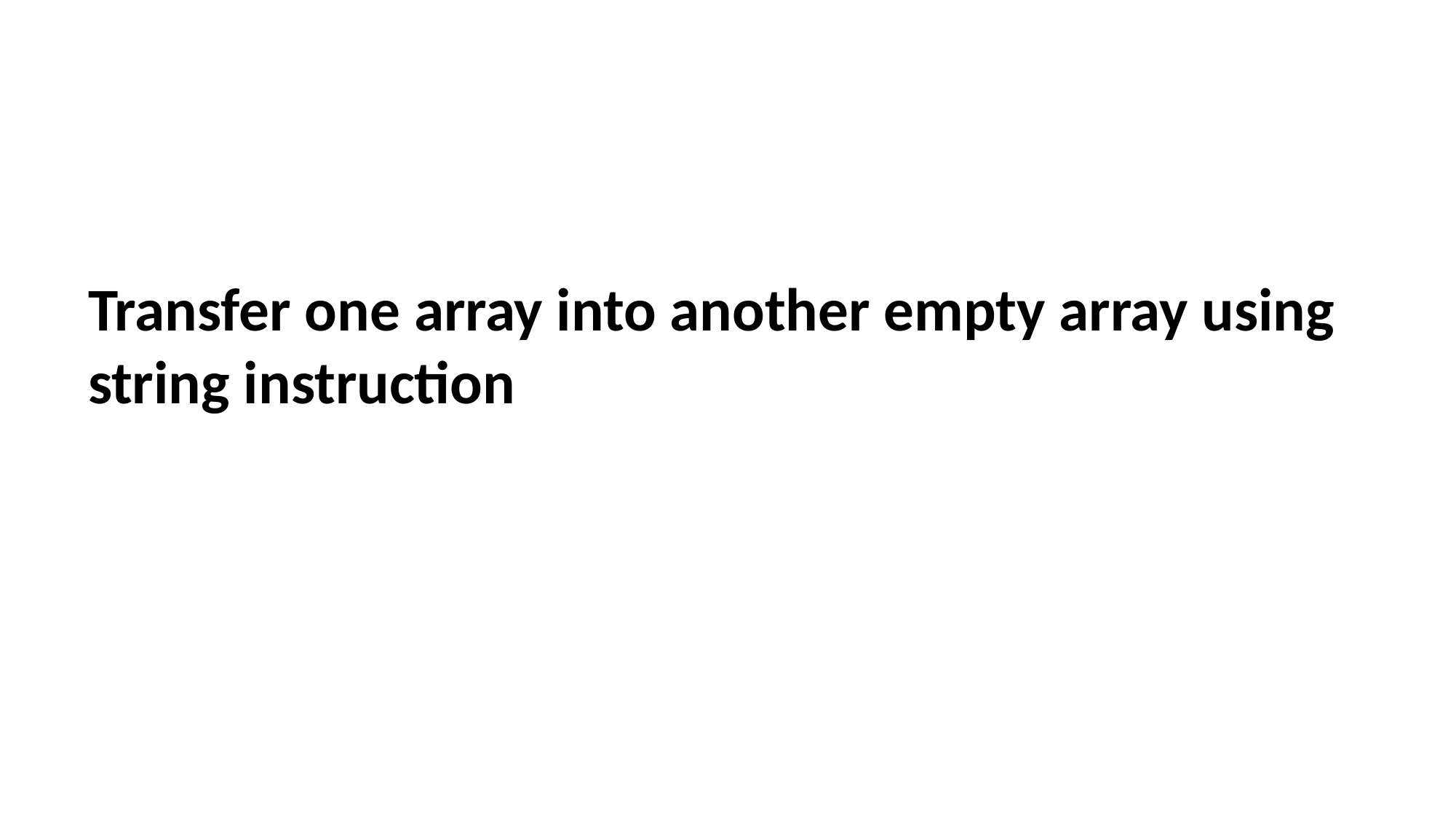

Transfer one array into another empty array using string instruction